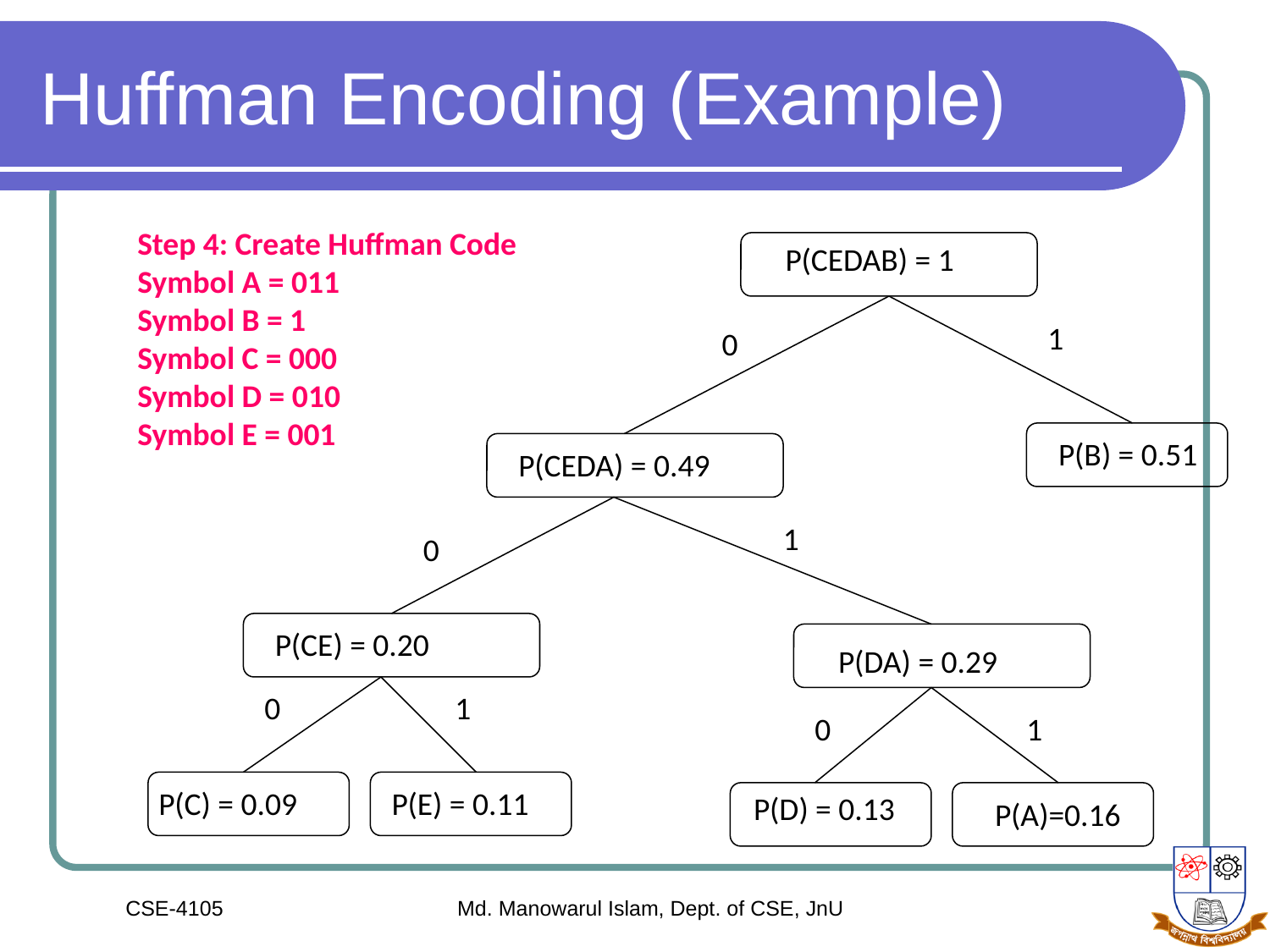

# Huffman Encoding (Example)
Step 4: Create Huffman Code
Symbol A = 011
Symbol B = 1
Symbol C = 000
Symbol D = 010
Symbol E = 001

P(CEDAB) = 1

1
0

P(B) = 0.51

P(CEDA) = 0.49
1
0

P(CE) = 0.20

P(DA) = 0.29
0
1
0
1

P(C) = 0.09
P(E) = 0.11

P(D) = 0.13

P(A)=0.16